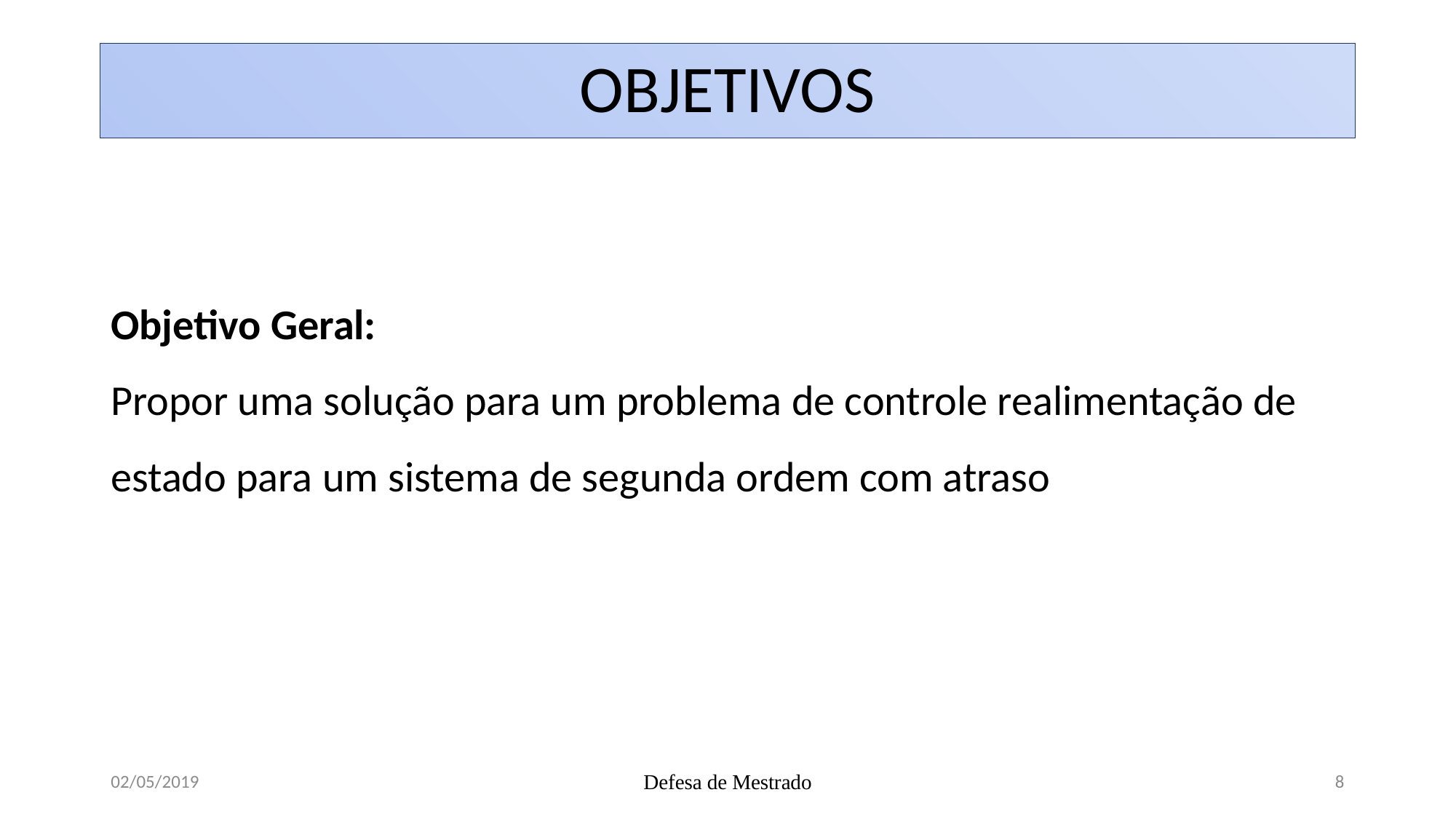

# OBJETIVOS
Objetivo Geral:
Propor uma solução para um problema de controle realimentação de estado para um sistema de segunda ordem com atraso

02/05/2019
Defesa de Mestrado
8